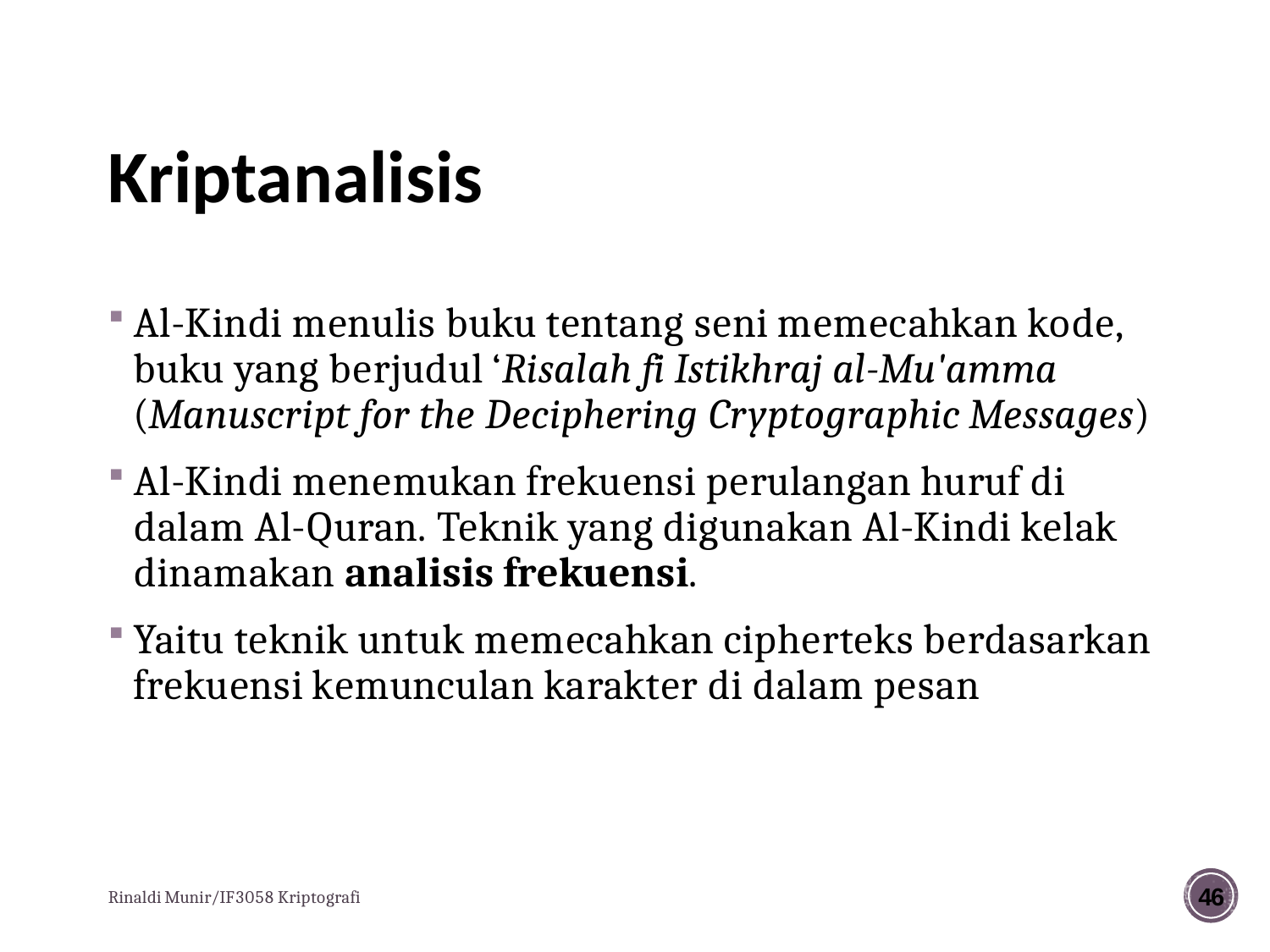

# Kriptanalisis
Al-Kindi menulis buku tentang seni memecahkan kode, buku yang berjudul ‘Risalah fi Istikhraj al-Mu'amma (Manuscript for the Deciphering Cryptographic Messages)
Al-Kindi menemukan frekuensi perulangan huruf di dalam Al-Quran. Teknik yang digunakan Al-Kindi kelak dinamakan analisis frekuensi.
Yaitu teknik untuk memecahkan cipherteks berdasarkan frekuensi kemunculan karakter di dalam pesan
Rinaldi Munir/IF3058 Kriptografi
46